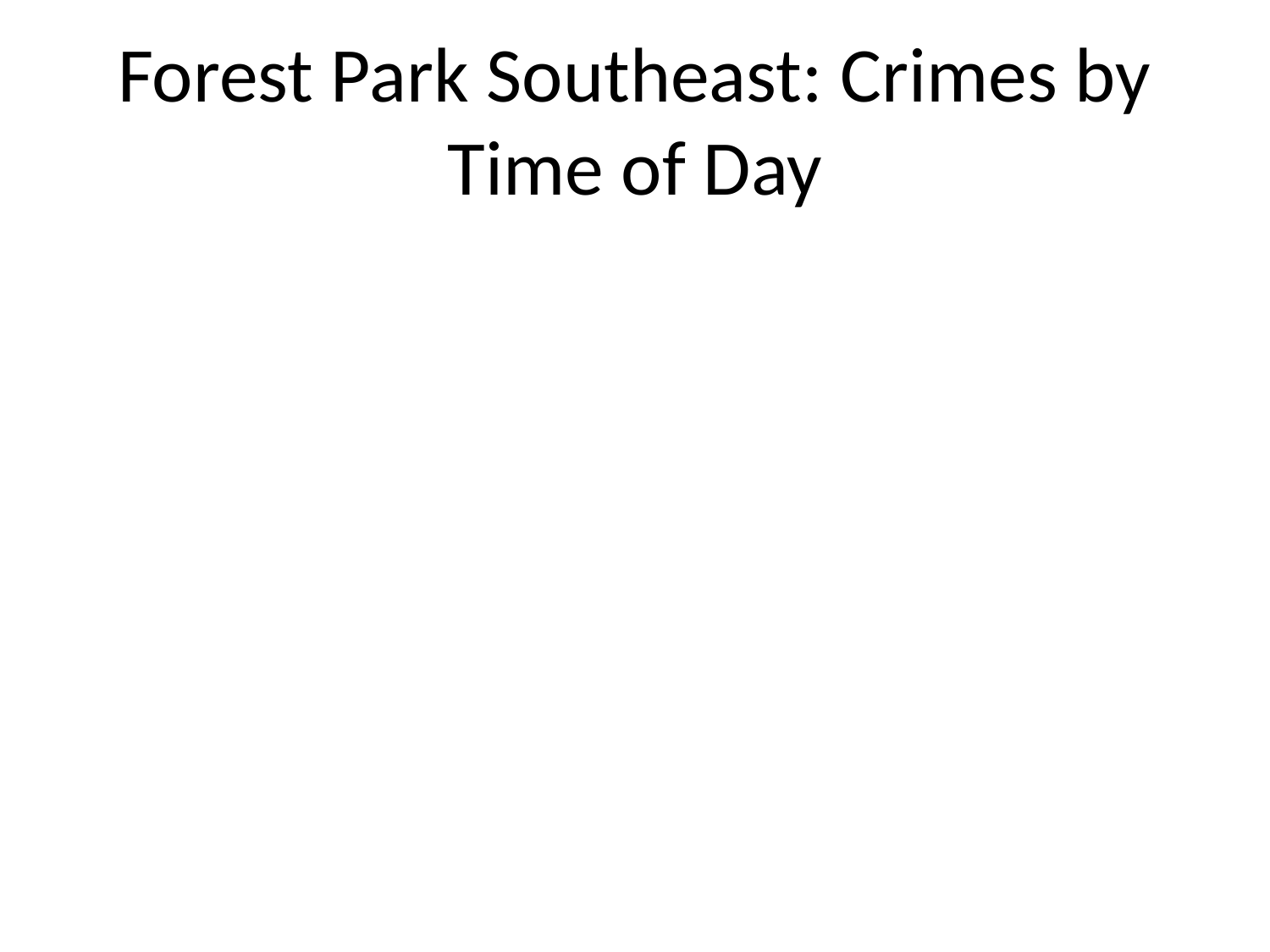

# Forest Park Southeast: Crimes by Time of Day